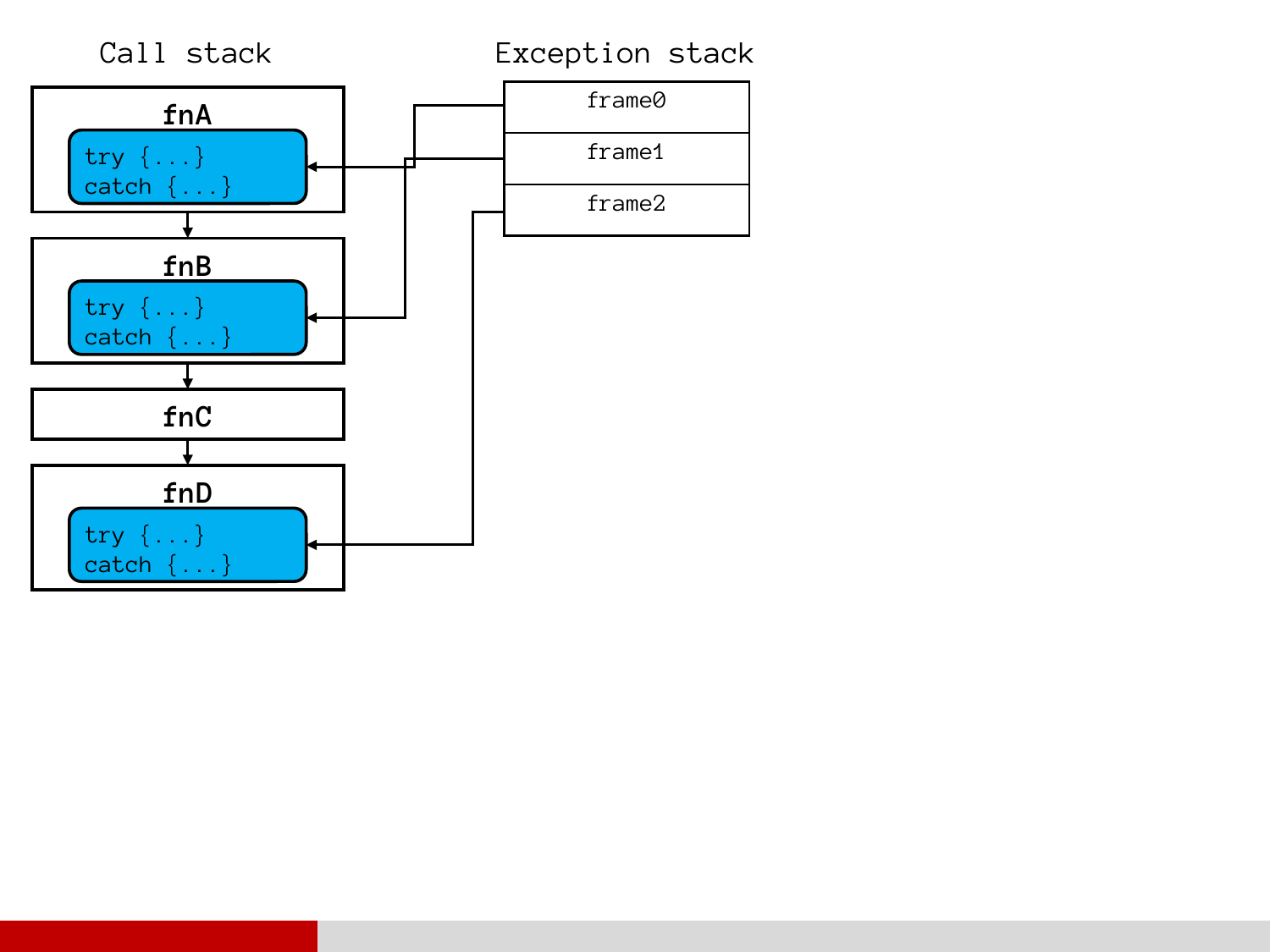

Call stack
Exception stack
| frame0 |
| --- |
| frame1 |
| frame2 |
fnA
try {...}
catch {...}
fnB
try {...}
catch {...}
fnC
fnD
try {...}
catch {...}